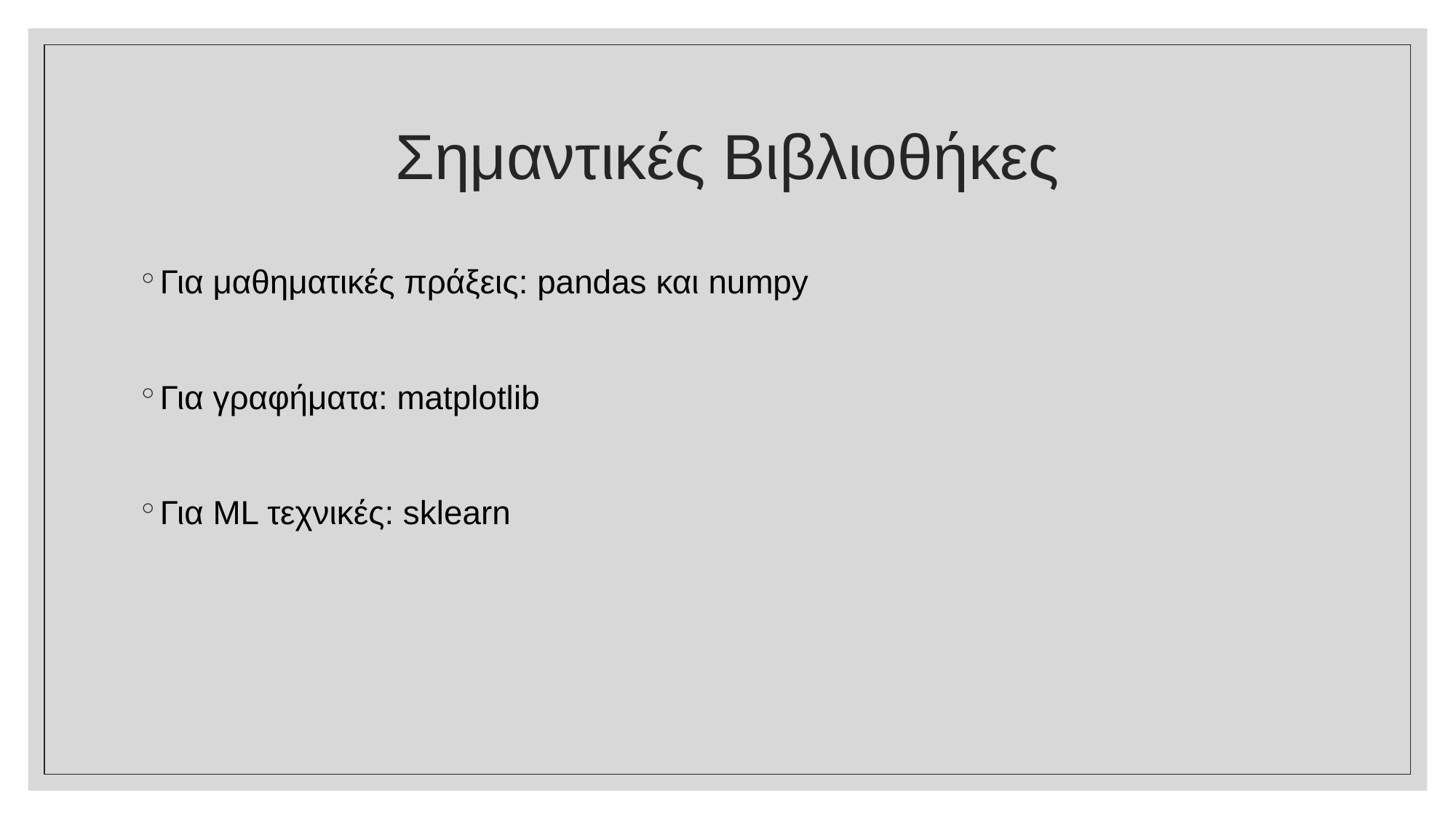

# Σημαντικές Βιβλιοθήκες
Για μαθηματικές πράξεις: pandas και numpy

Για γραφήματα: matplotlib

Για ML τεχνικές: sklearn